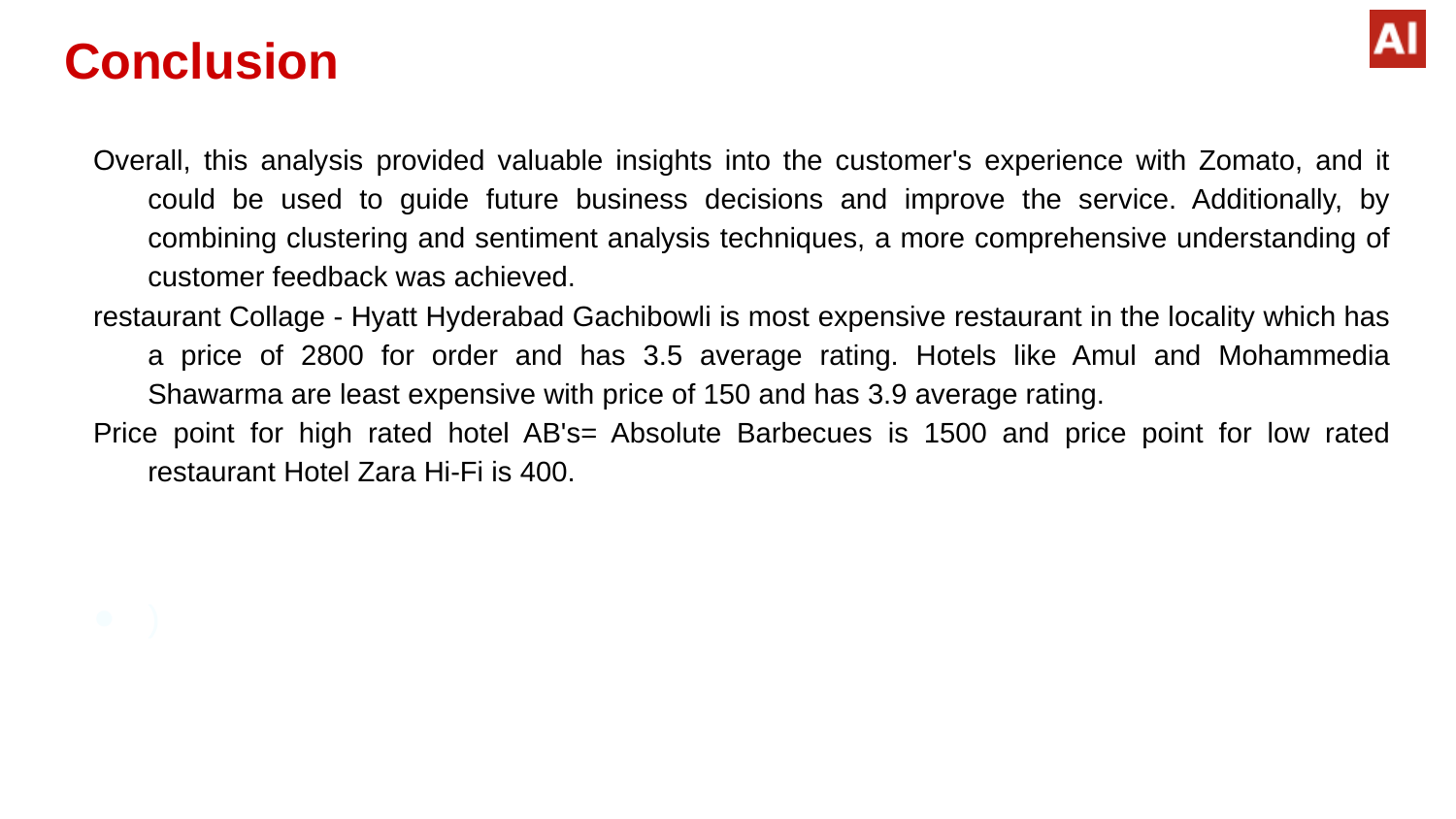

# Conclusion
Overall, this analysis provided valuable insights into the customer's experience with Zomato, and it could be used to guide future business decisions and improve the service. Additionally, by combining clustering and sentiment analysis techniques, a more comprehensive understanding of customer feedback was achieved.
restaurant Collage - Hyatt Hyderabad Gachibowli is most expensive restaurant in the locality which has a price of 2800 for order and has 3.5 average rating. Hotels like Amul and Mohammedia Shawarma are least expensive with price of 150 and has 3.9 average rating.
Price point for high rated hotel AB's= Absolute Barbecues is 1500 and price point for low rated restaurant Hotel Zara Hi-Fi is 400.

)